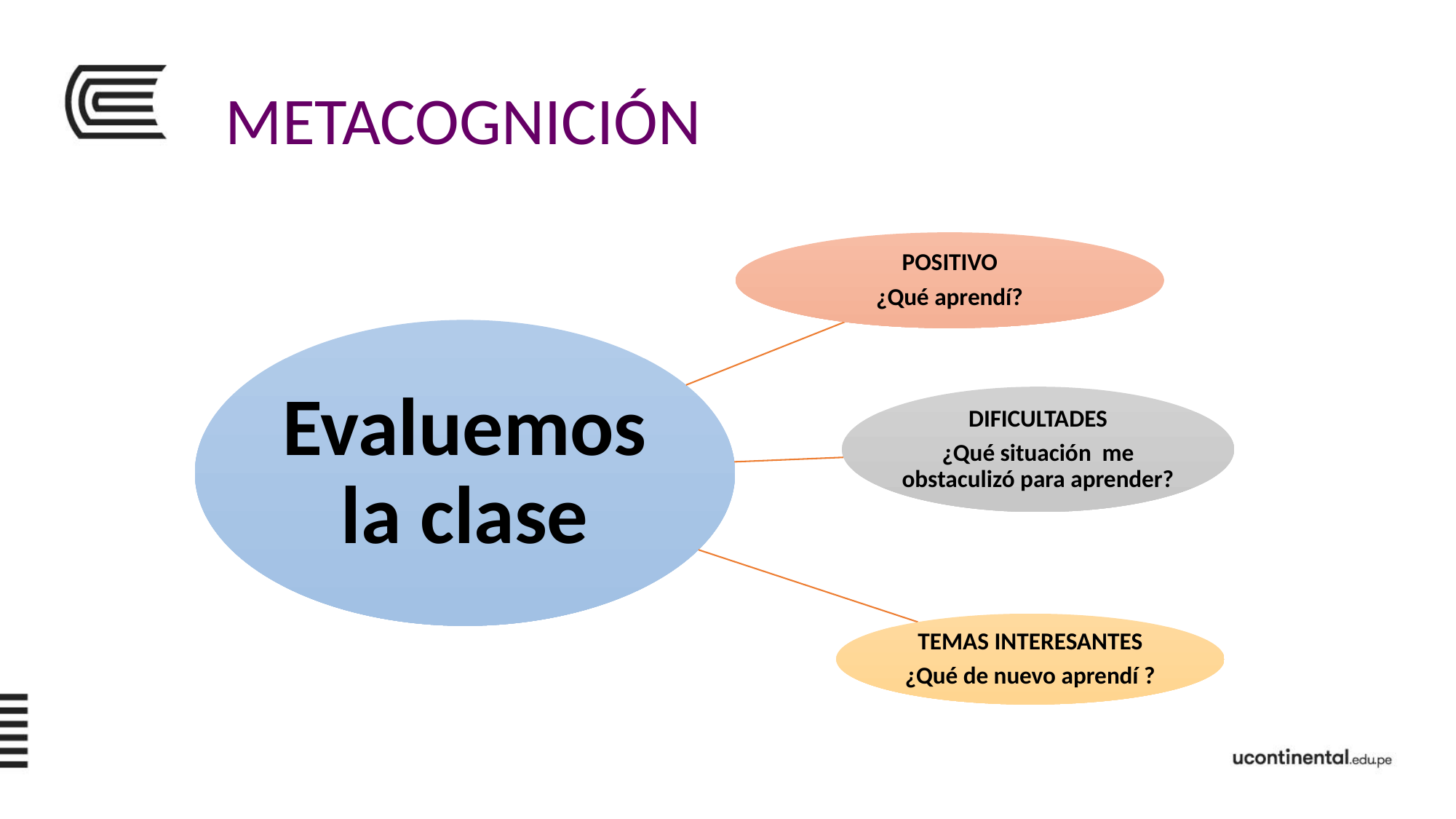

# METACOGNICIÓN
Evaluemos la clase

POSITIVO
¿Qué aprendí?

DIFICULTADES
¿Qué situación  me obstaculizó para aprender?

TEMAS INTERESANTES
¿Qué de nuevo aprendí ?